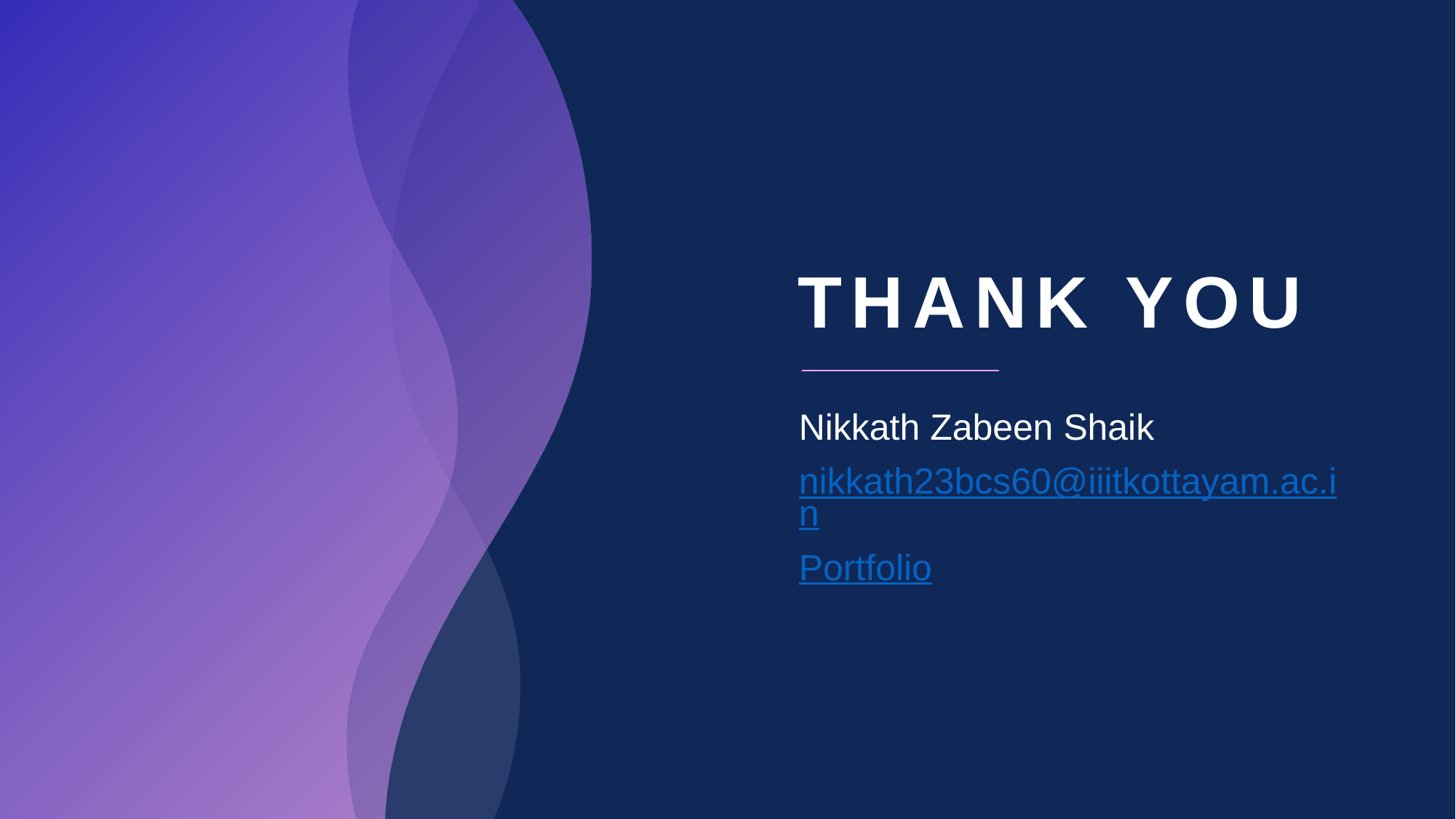

# THANK YOU
Nikkath Zabeen Shaik
nikkath23bcs60@iiitkottayam.ac.in
Portfolio